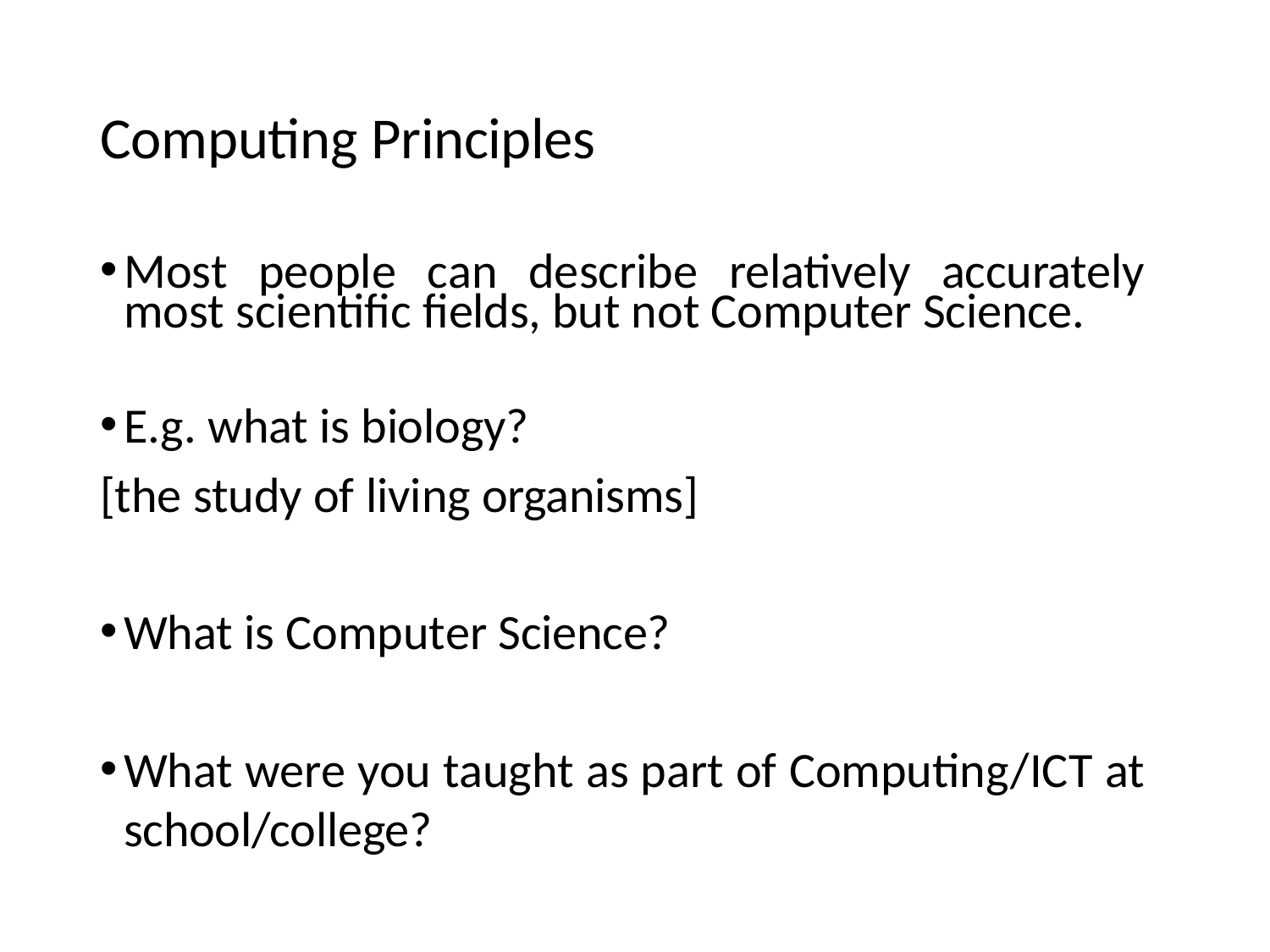

# Computing Principles
Most people can describe relatively accurately most scientific fields, but not Computer Science.

E.g. what is biology?
[the study of living organisms]

What is Computer Science?

What were you taught as part of Computing/ICT at school/college?